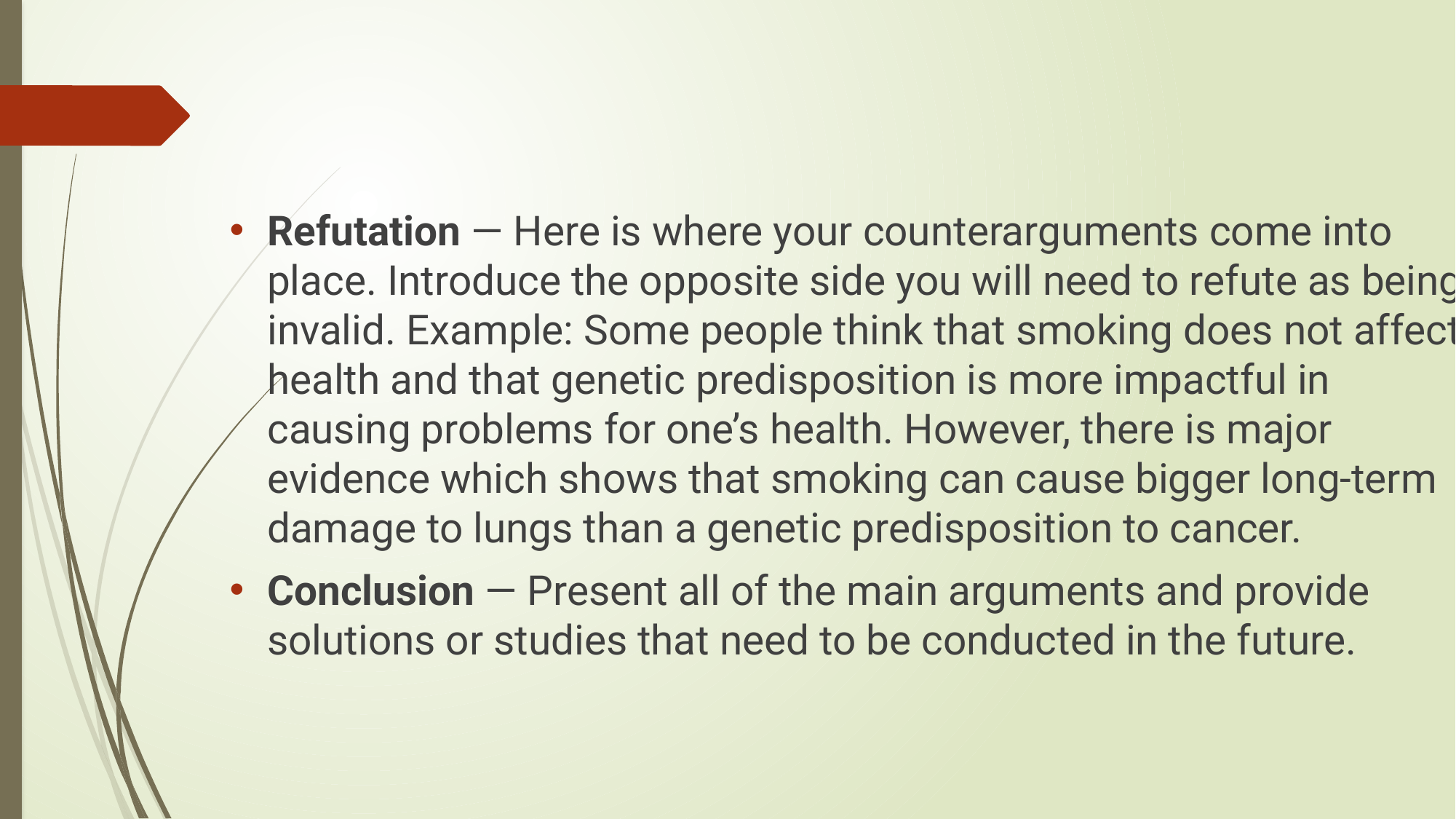

Refutation — Here is where your counterarguments come into place. Introduce the opposite side you will need to refute as being invalid. Example: Some people think that smoking does not affect health and that genetic predisposition is more impactful in causing problems for one’s health. However, there is major evidence which shows that smoking can cause bigger long-term damage to lungs than a genetic predisposition to cancer.
Conclusion — Present all of the main arguments and provide solutions or studies that need to be conducted in the future.